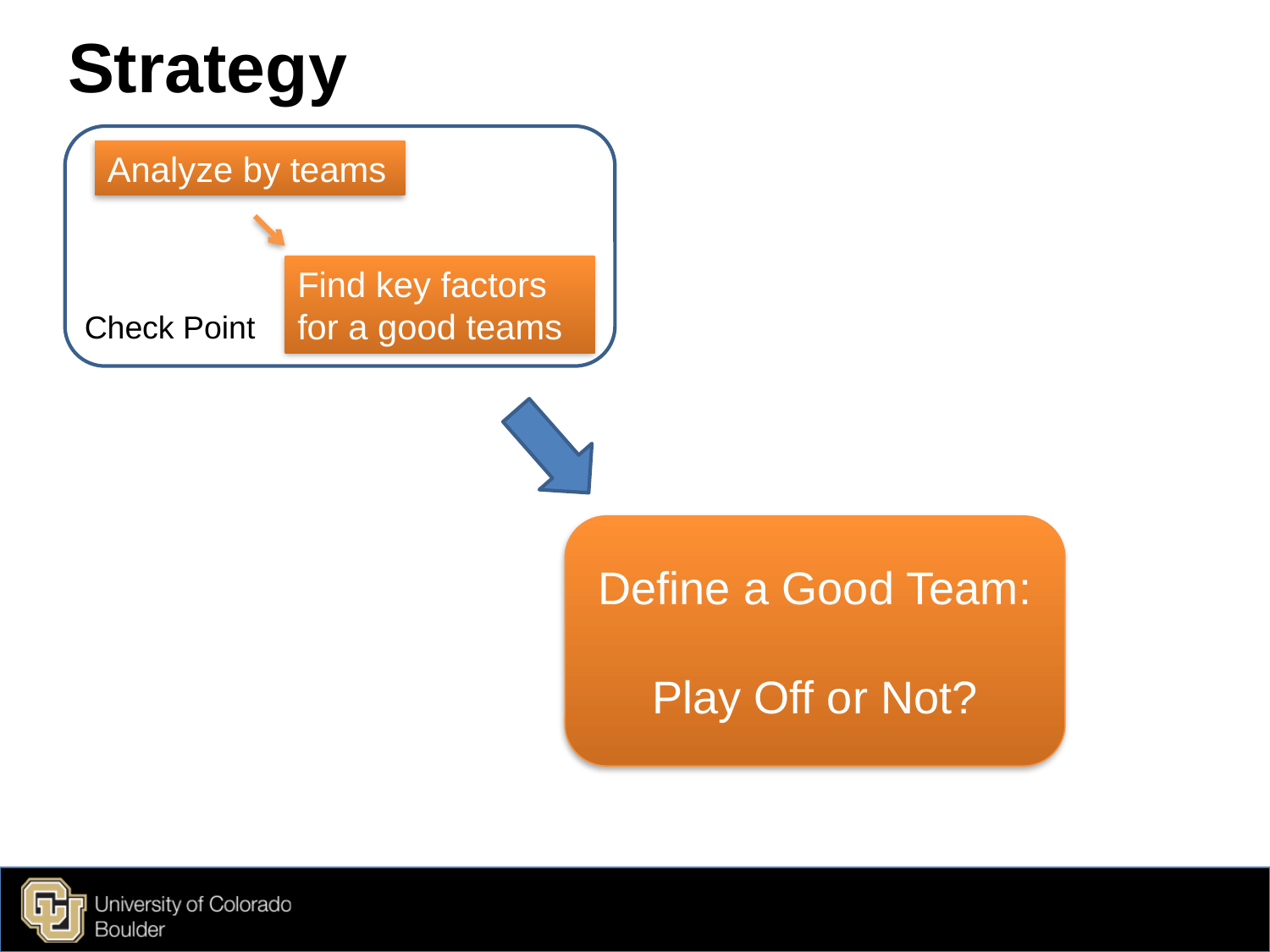

# Strategy

Analyze by teams
Find key factors for a good teams
Check Point

Define a Good Team:

Play Off or Not?